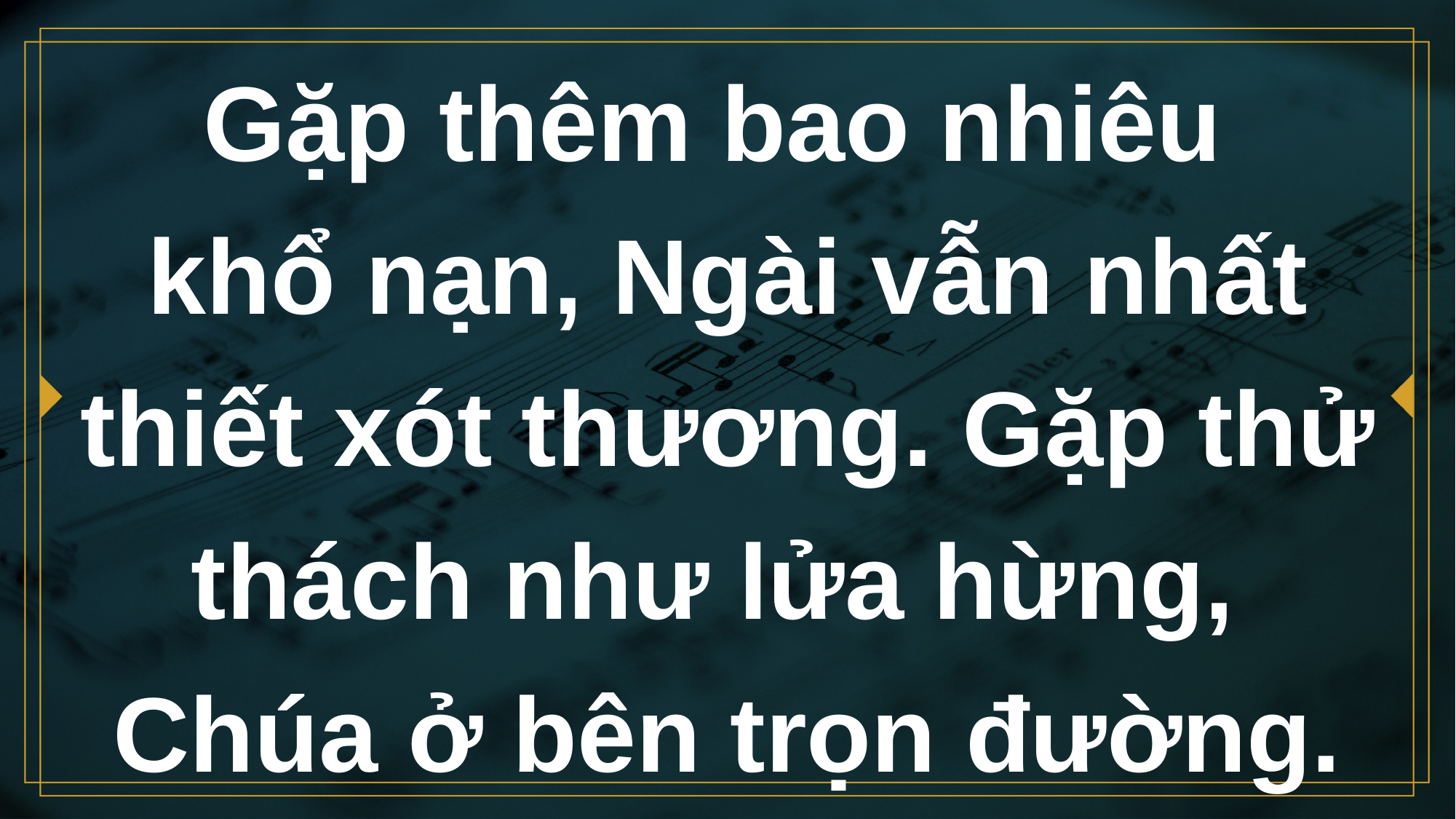

# Gặp thêm bao nhiêu khổ nạn, Ngài vẫn nhất thiết xót thương. Gặp thử thách như lửa hừng, Chúa ở bên trọn đường.